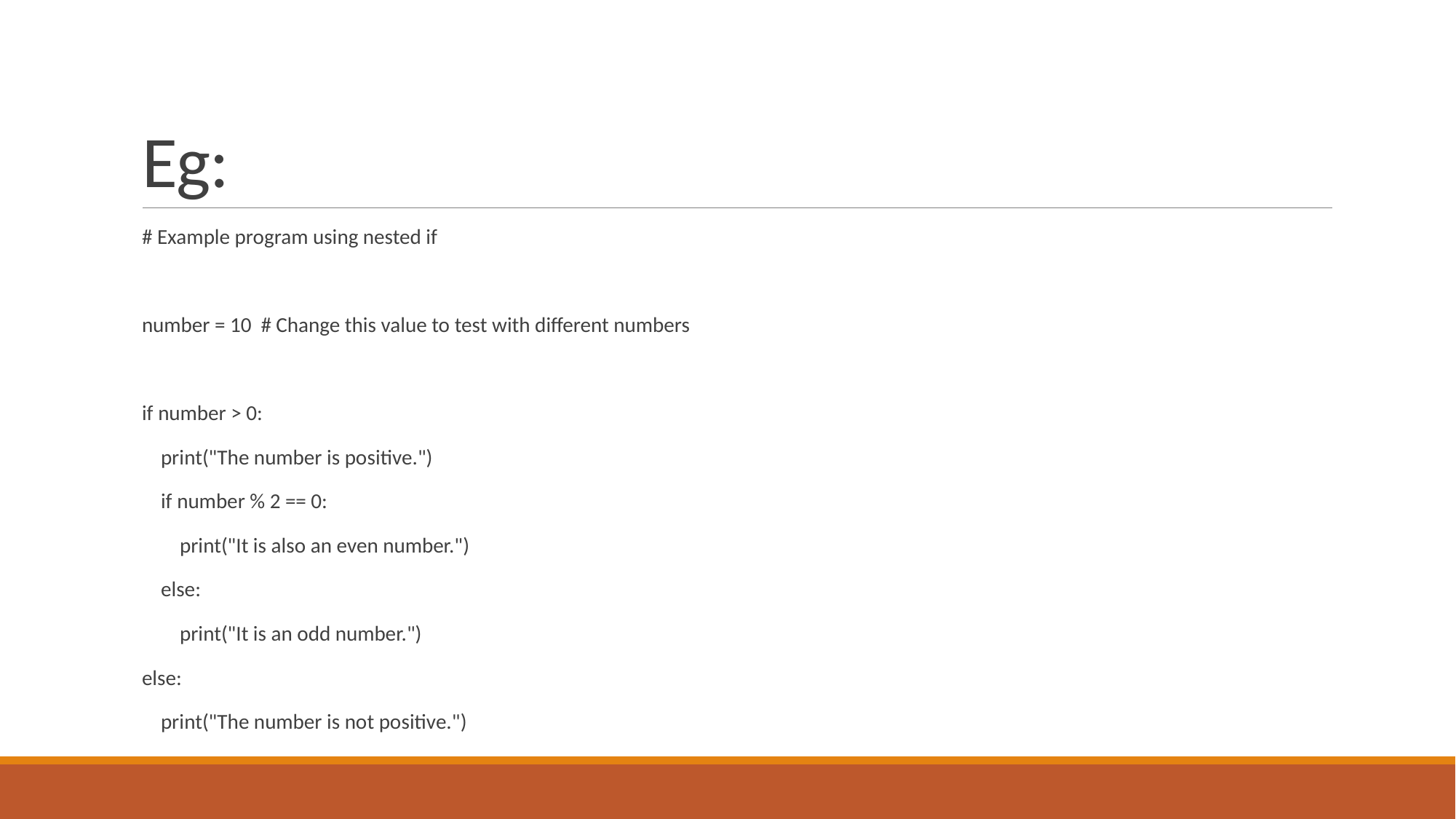

# Eg:
# Example program using nested if

number = 10  # Change this value to test with different numbers

if number > 0:
    print("The number is positive.")
    if number % 2 == 0:
        print("It is also an even number.")
    else:
        print("It is an odd number.")
else:
    print("The number is not positive.")